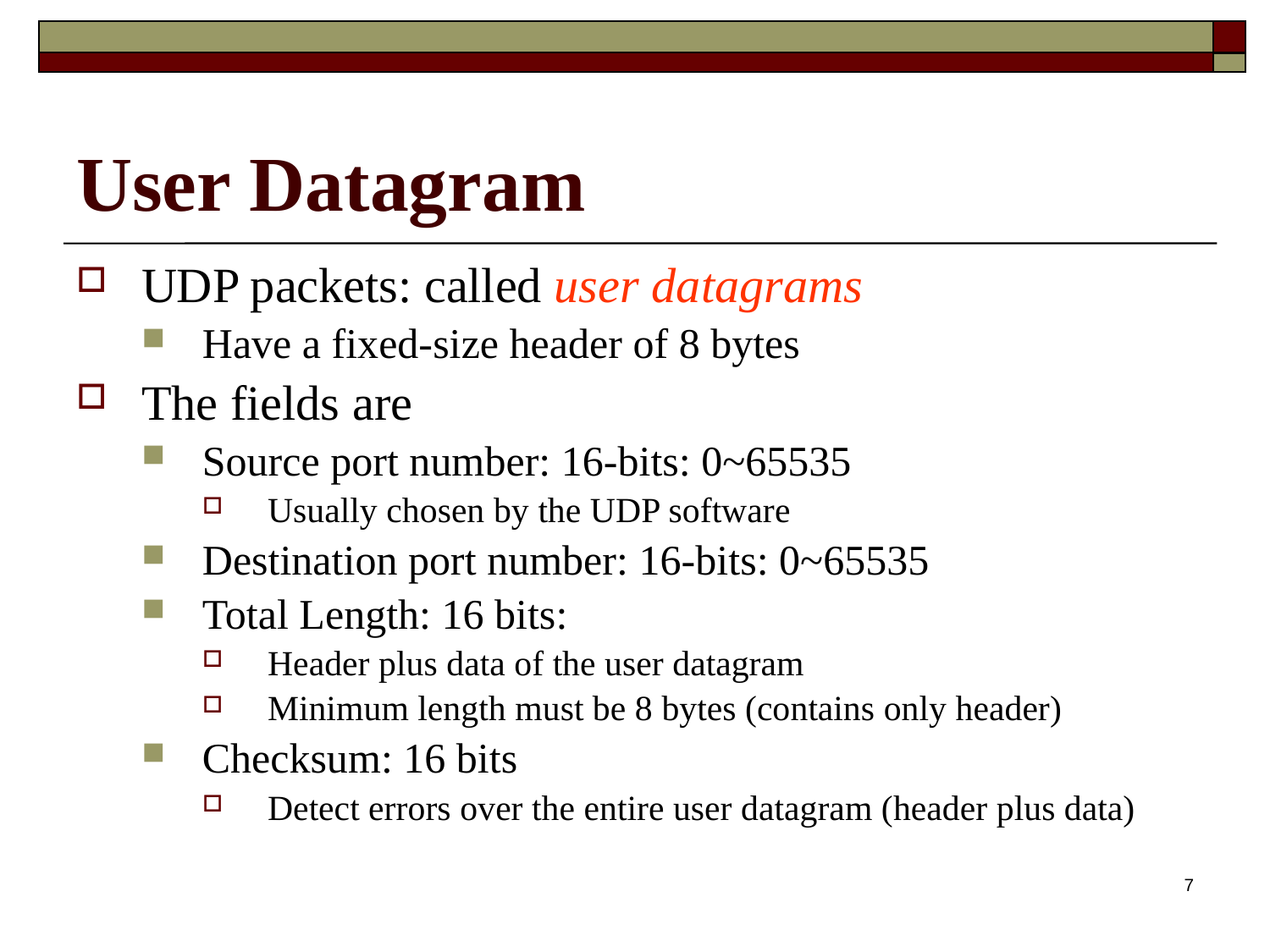

# User Datagram
UDP packets: called user datagrams
Have a fixed-size header of 8 bytes
The fields are
Source port number: 16-bits: 0~65535
Usually chosen by the UDP software
Destination port number: 16-bits: 0~65535
Total Length: 16 bits:
Header plus data of the user datagram
Minimum length must be 8 bytes (contains only header)
Checksum: 16 bits
Detect errors over the entire user datagram (header plus data)
7